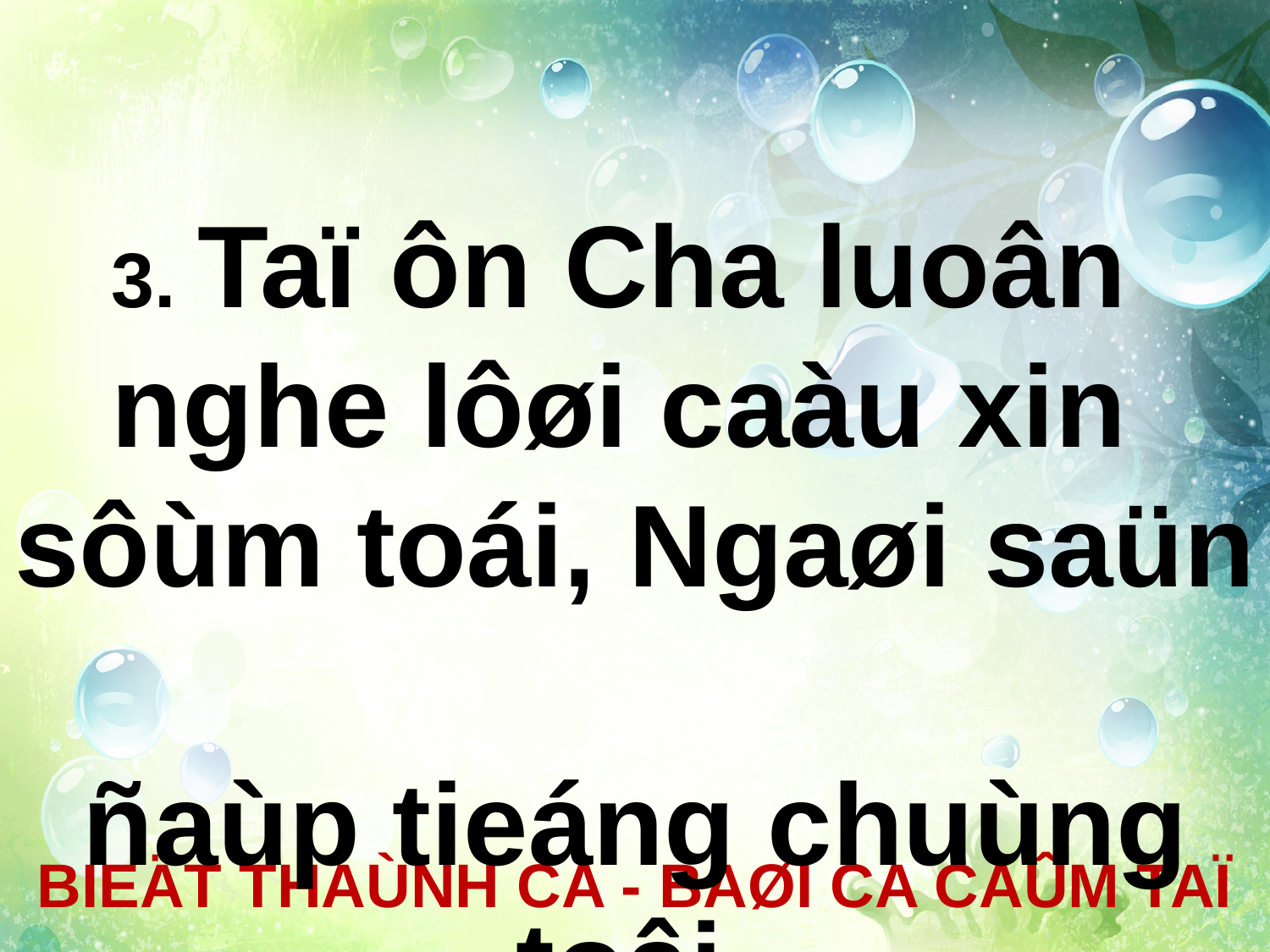

3. Taï ôn Cha luoân
nghe lôøi caàu xin
sôùm toái, Ngaøi saün
ñaùp tieáng chuùng toâi.
BIEÄT THAÙNH CA - BAØI CA CAÛM TAÏ